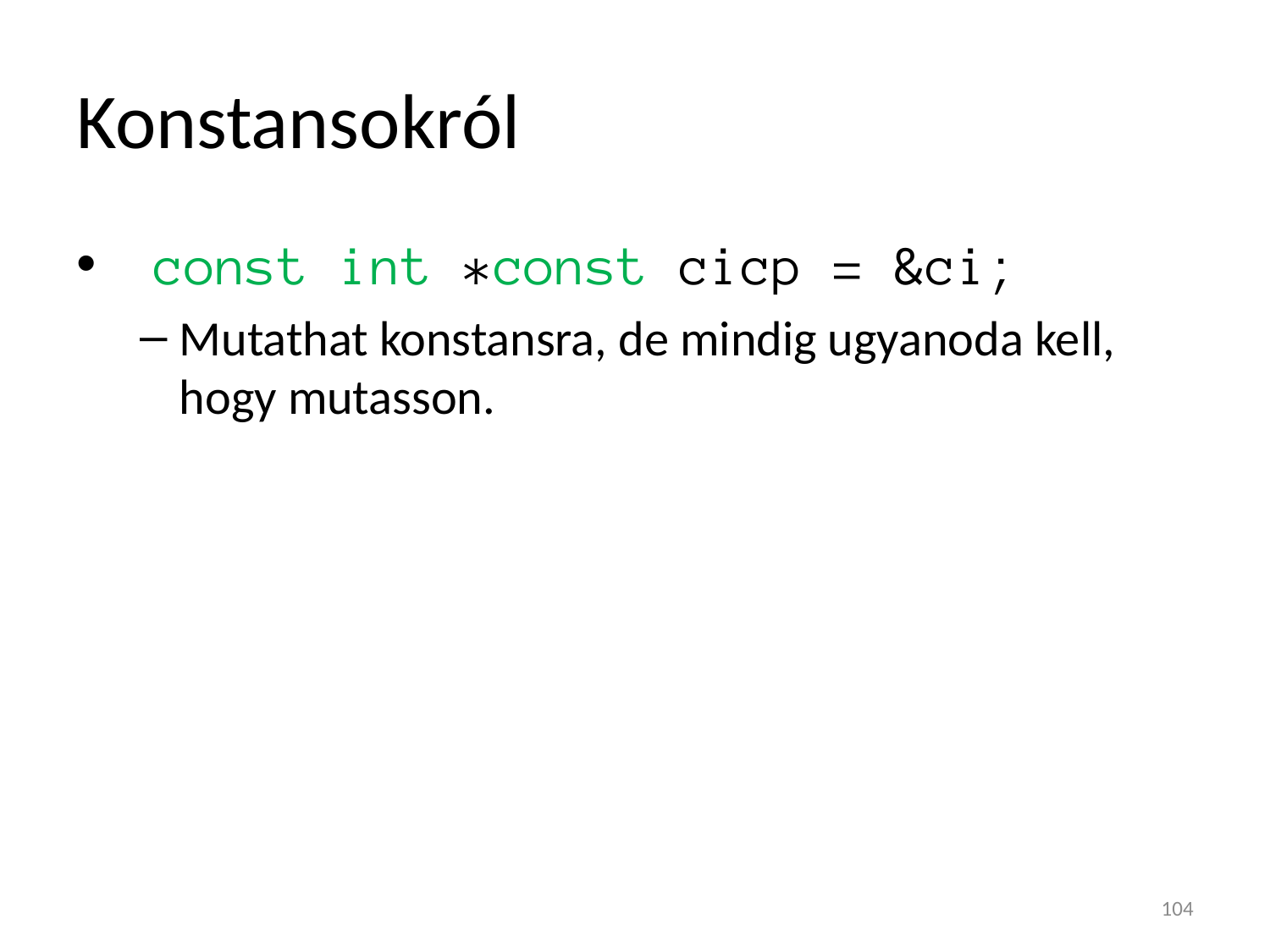

# Konstansokról
 const int *const cicp = &ci;
Mutathat konstansra, de mindig ugyanoda kell, hogy mutasson.

104